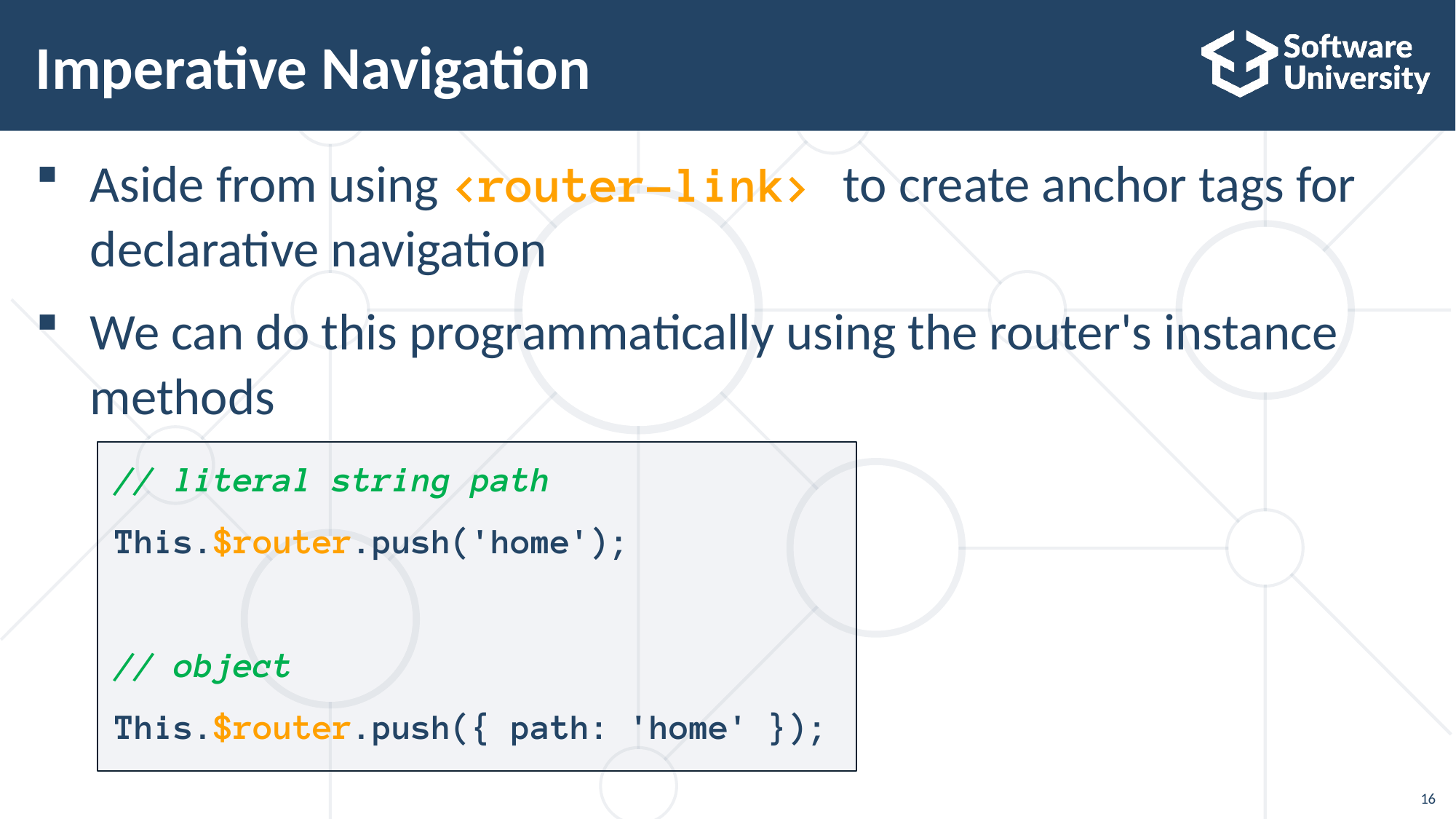

# Imperative Navigation
Aside from using <router-link> to create anchor tags for
declarative navigation
We can do this programmatically using the router's instance
methods
// literal string path
This.$router.push('home');

// object
This.$router.push({ path: 'home' });
16